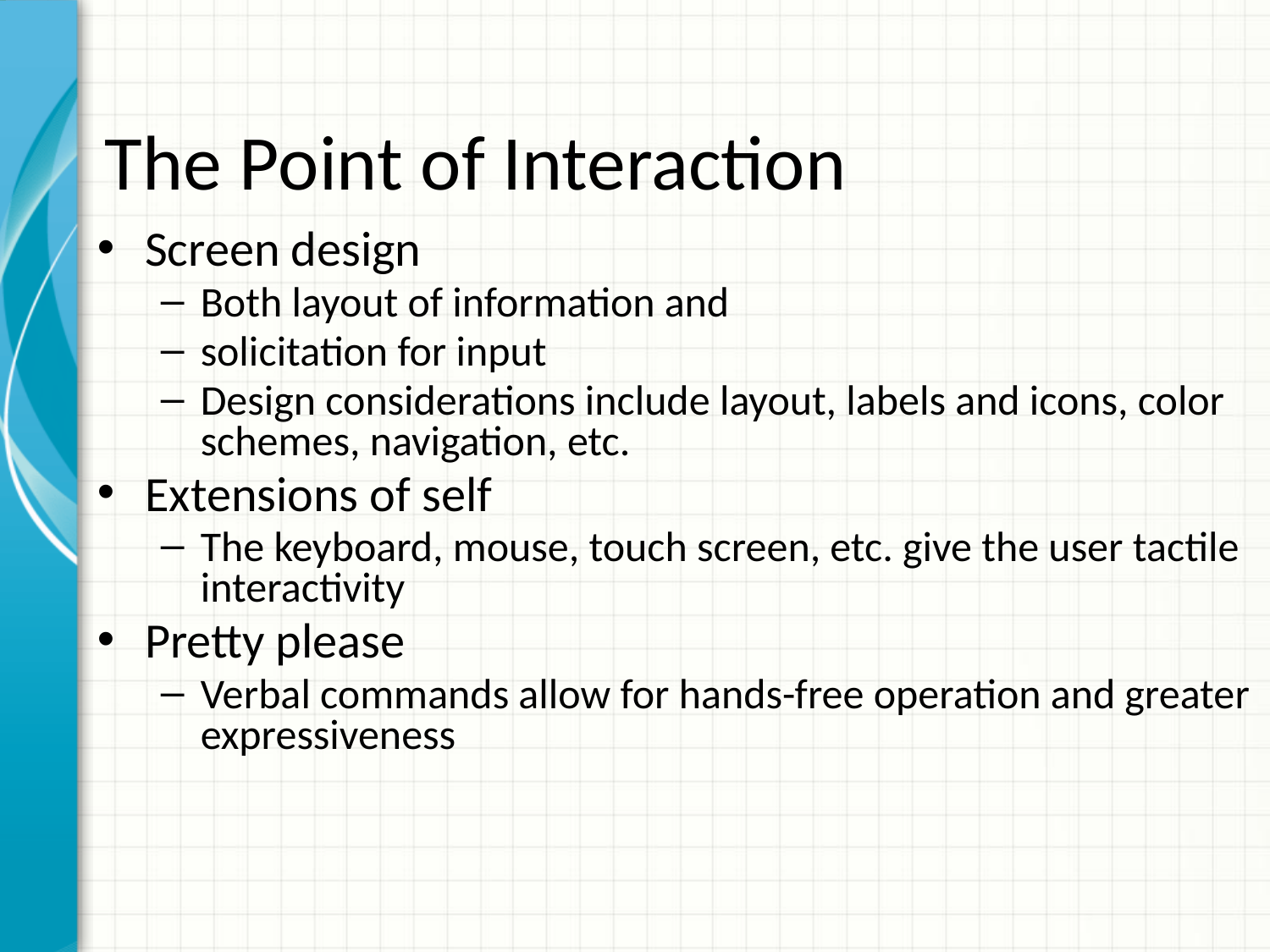

# The Point of Interaction
Screen design
Both layout of information and
solicitation for input
Design considerations include layout, labels and icons, color schemes, navigation, etc.
Extensions of self
The keyboard, mouse, touch screen, etc. give the user tactile interactivity
Pretty please
Verbal commands allow for hands-free operation and greater expressiveness